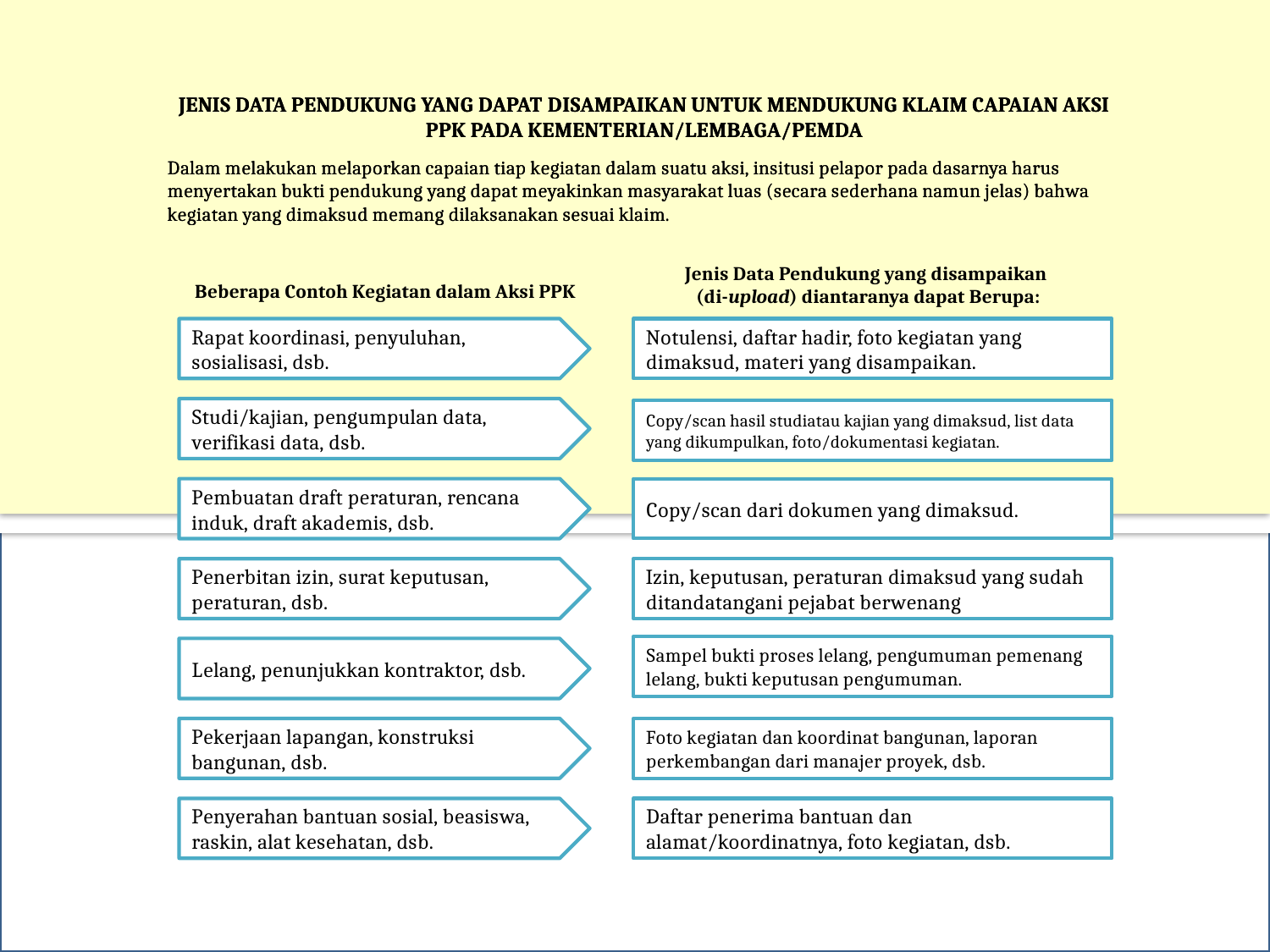

JENIS DATA PENDUKUNG YANG DAPAT DISAMPAIKAN UNTUK MENDUKUNG KLAIM CAPAIAN AKSI PPK PADA KEMENTERIAN/LEMBAGA/PEMDA
JENIS DATA PENDUKUNG YANG DAPAT DISAMPAIKAN UNTUK MENDUKUNG KLAIM CAPAIAN AKSI PPK PADA KEMENTERIAN/LEMBAGA/PEMDA
Dalam melakukan melaporkan capaian tiap kegiatan dalam suatu aksi, insitusi pelapor pada dasarnya harus menyertakan bukti pendukung yang dapat meyakinkan masyarakat luas (secara sederhana namun jelas) bahwa kegiatan yang dimaksud memang dilaksanakan sesuai klaim.
Jenis Data Pendukung yang disampaikan
(di-upload) diantaranya dapat Berupa:
Beberapa Contoh Kegiatan dalam Aksi PPK
Rapat koordinasi, penyuluhan, sosialisasi, dsb.
Notulensi, daftar hadir, foto kegiatan yang dimaksud, materi yang disampaikan.
Studi/kajian, pengumpulan data, verifikasi data, dsb.
Copy/scan hasil studiatau kajian yang dimaksud, list data yang dikumpulkan, foto/dokumentasi kegiatan.
Pembuatan draft peraturan, rencana induk, draft akademis, dsb.
Copy/scan dari dokumen yang dimaksud.
Penerbitan izin, surat keputusan, peraturan, dsb.
Izin, keputusan, peraturan dimaksud yang sudah ditandatangani pejabat berwenang
Sampel bukti proses lelang, pengumuman pemenang lelang, bukti keputusan pengumuman.
Lelang, penunjukkan kontraktor, dsb.
Pekerjaan lapangan, konstruksi bangunan, dsb.
Foto kegiatan dan koordinat bangunan, laporan perkembangan dari manajer proyek, dsb.
Penyerahan bantuan sosial, beasiswa, raskin, alat kesehatan, dsb.
Daftar penerima bantuan dan alamat/koordinatnya, foto kegiatan, dsb.
Dalam melakukan melaporkan capaian tiap kegiatan dalam suatu aksi, insitusi pelapor pada dasarnya harus menyertakan bukti pendukung yang dapat meyakinkan masyarakat luas (secara sederhana namun jelas) bahwa kegiatan yang dimaksud memang dilaksanakan sesuai klaim.